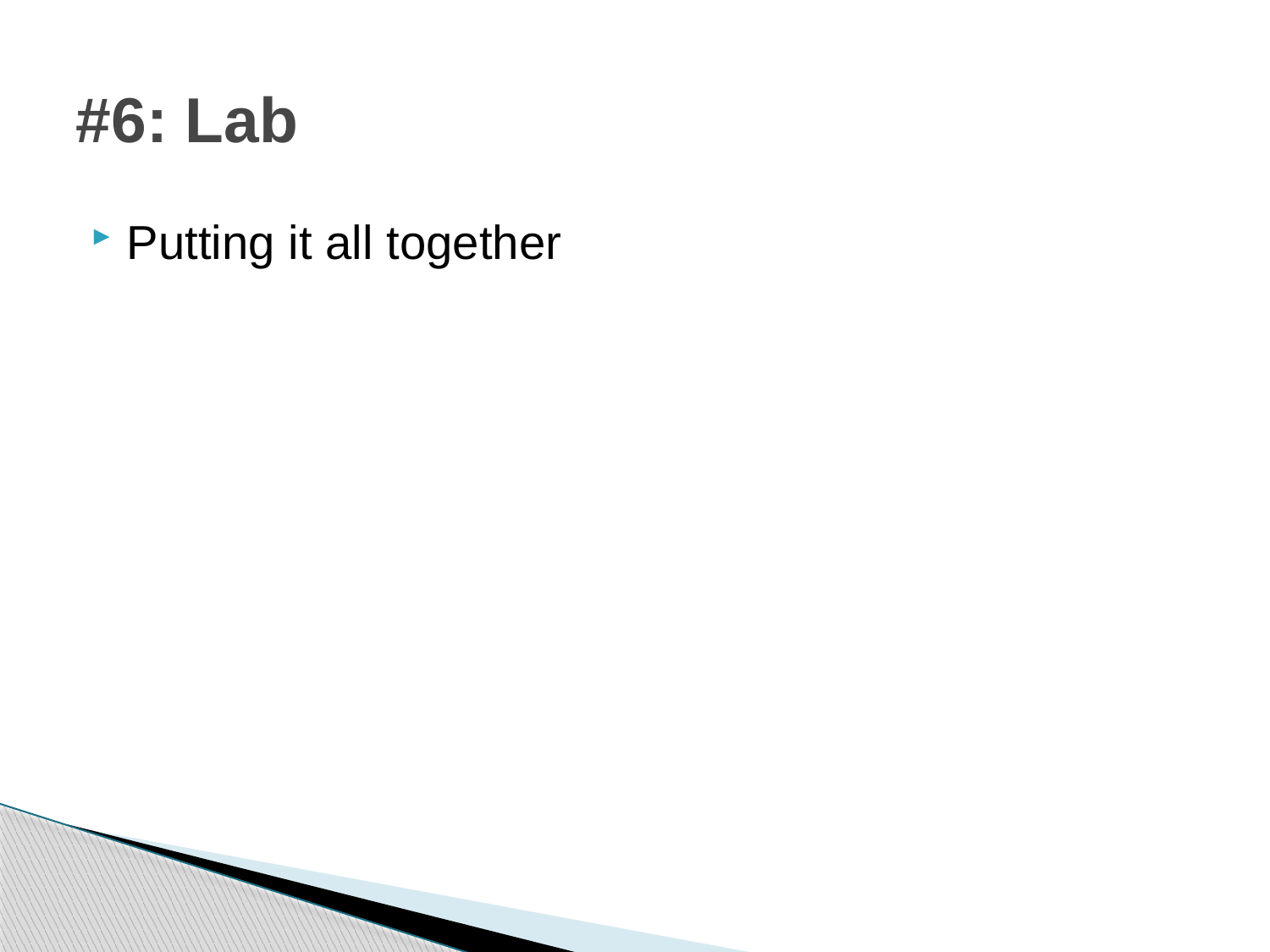

# #6: Lab
Putting it all together